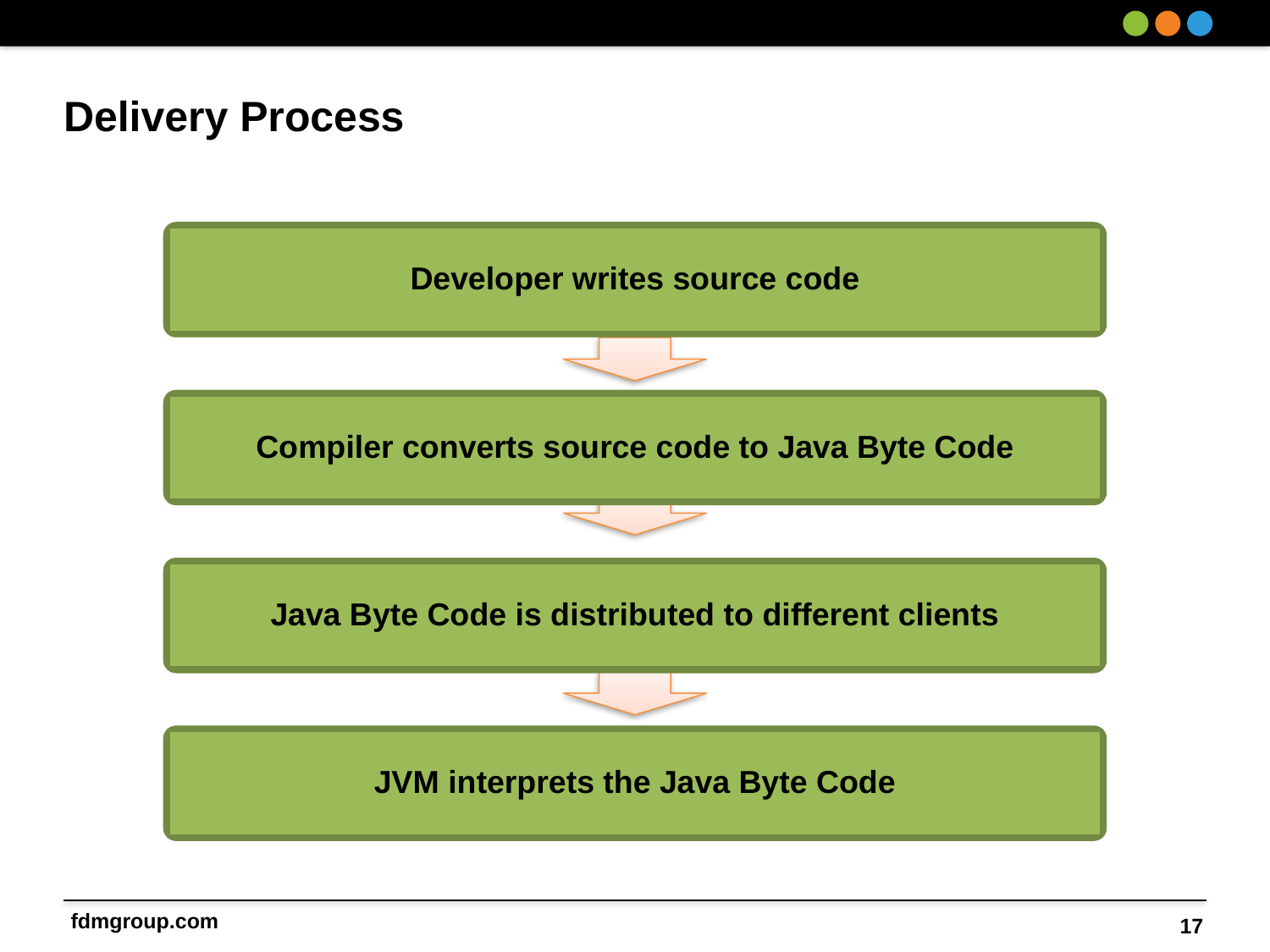

# Delivery Process

Developer writes source code

Compiler converts source code to Java Byte Code

Java Byte Code is distributed to different clients

JVM interprets the Java Byte Code
17